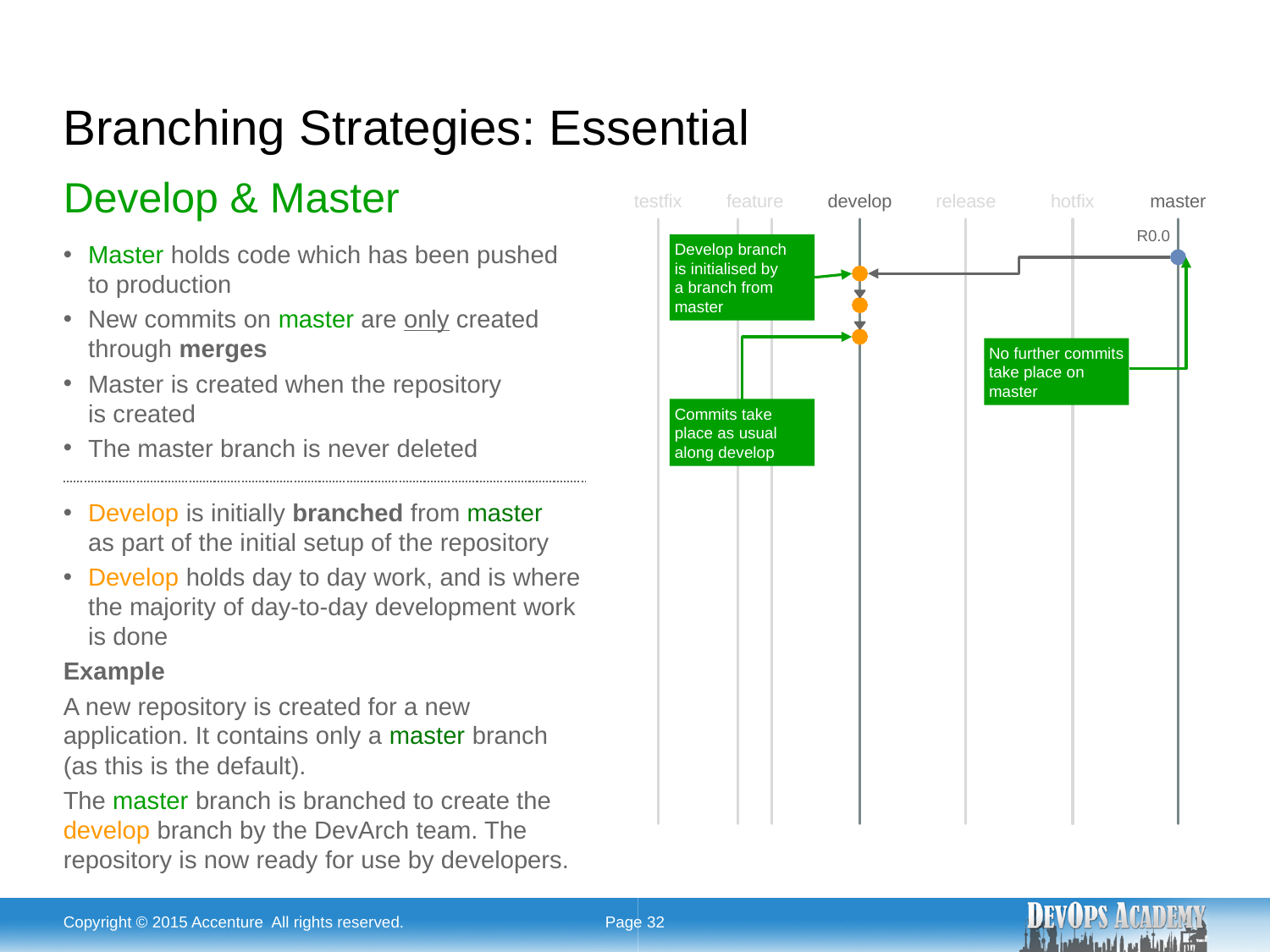

# Branching Strategies: Essential
Develop & Master
testfix
feature
develop
release
hotfix
master
R0.0
Master holds code which has been pushed
to production
New commits on master are only created through merges
Master is created when the repository
is created
The master branch is never deleted
Develop is initially branched from master
as part of the initial setup of the repository
Develop holds day to day work, and is where the majority of day-to-day development work is done
Example
A new repository is created for a new application. It contains only a master branch
(as this is the default).
The master branch is branched to create the develop branch by the DevArch team. The repository is now ready for use by developers.
Develop branch
is initialised by
a branch from master

No further commits take place on master
Commits take place as usual along develop
Copyright © 2015 Accenture  All rights reserved.
Page 32